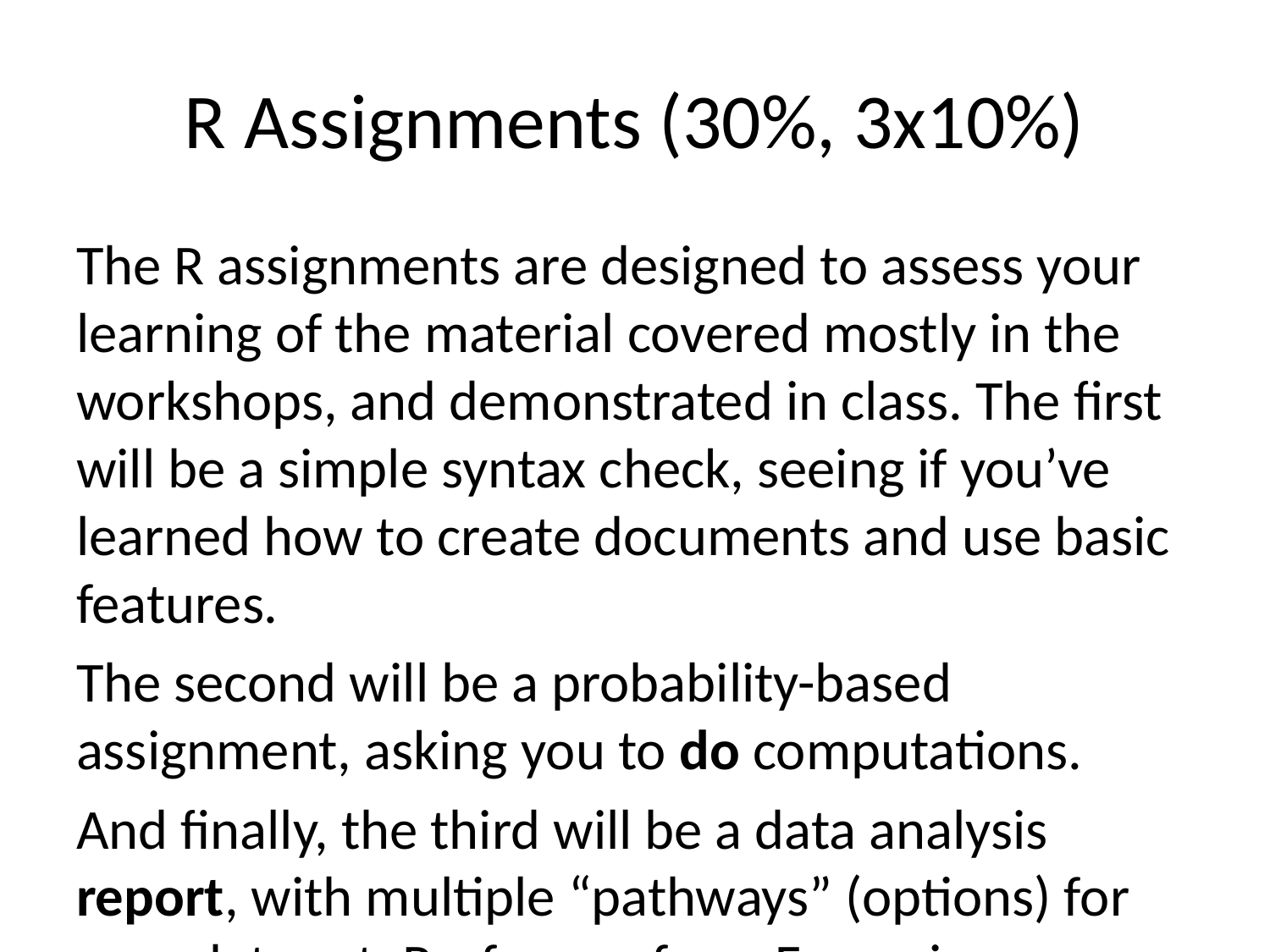

# R Assignments (30%, 3x10%)
The R assignments are designed to assess your learning of the material covered mostly in the workshops, and demonstrated in class. The first will be a simple syntax check, seeing if you’ve learned how to create documents and use basic features.
The second will be a probability-based assignment, asking you to do computations.
And finally, the third will be a data analysis report, with multiple “pathways” (options) for your data set. Professors from Forensics, Biology, and Chemistry have donated data sets to us for use on this assignment, and this third report will be like a lab report for one of your science courses: just done in R!